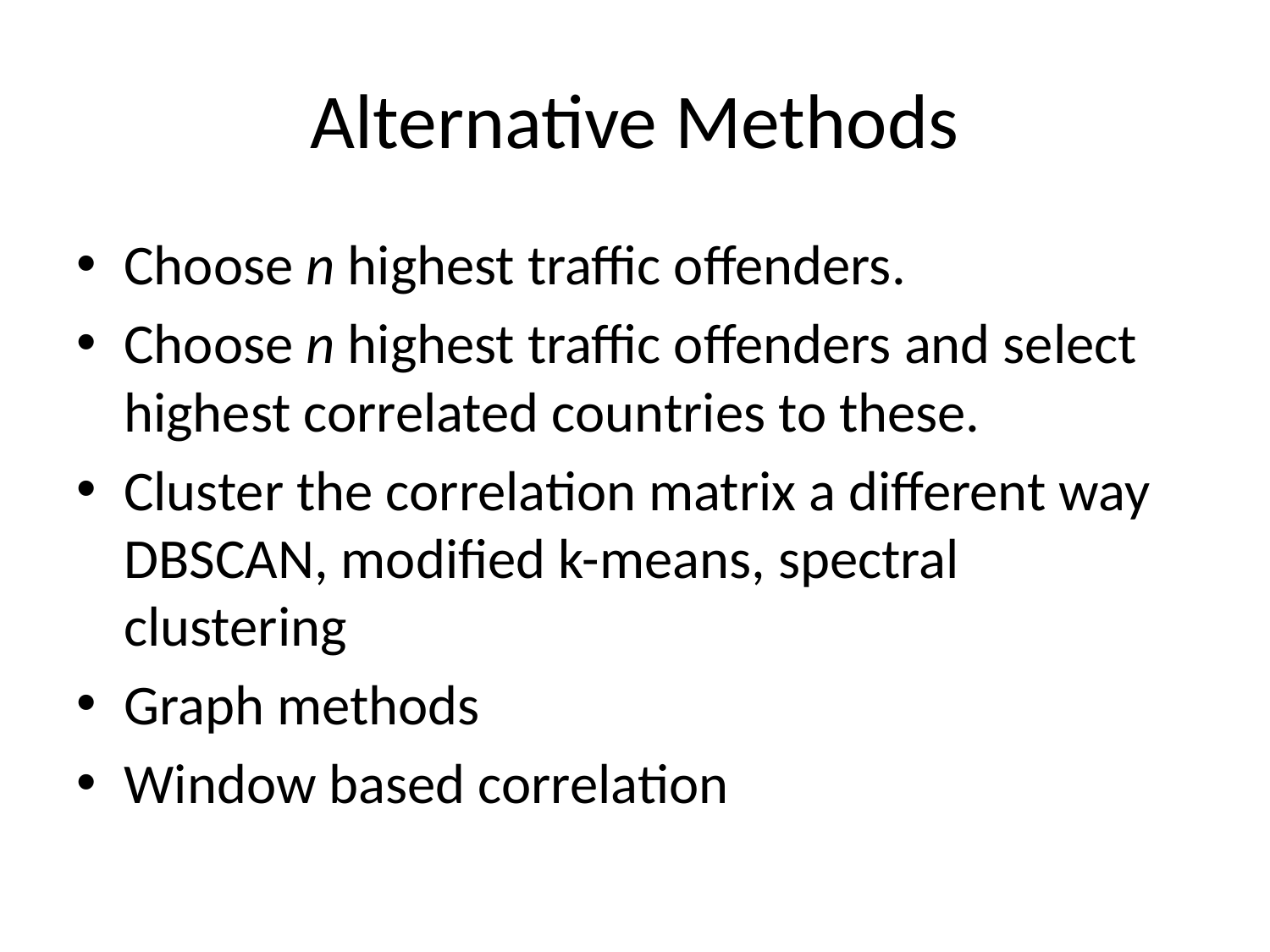

# Alternative Methods
Choose n highest traffic offenders.
Choose n highest traffic offenders and select highest correlated countries to these.
Cluster the correlation matrix a different way  DBSCAN, modified k-means, spectral clustering
Graph methods
Window based correlation